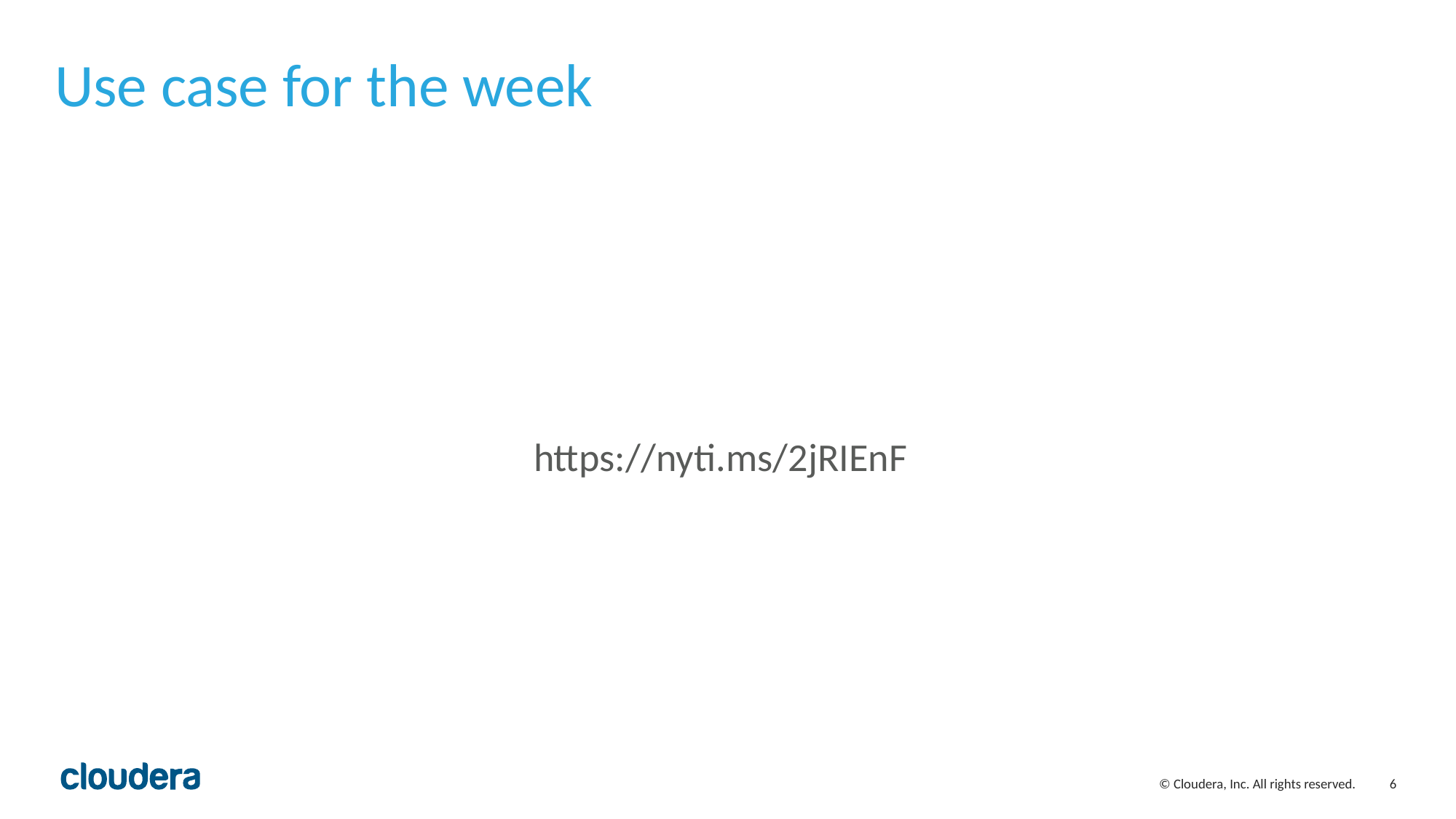

# Use case for the week
https://nyti.ms/2jRIEnF